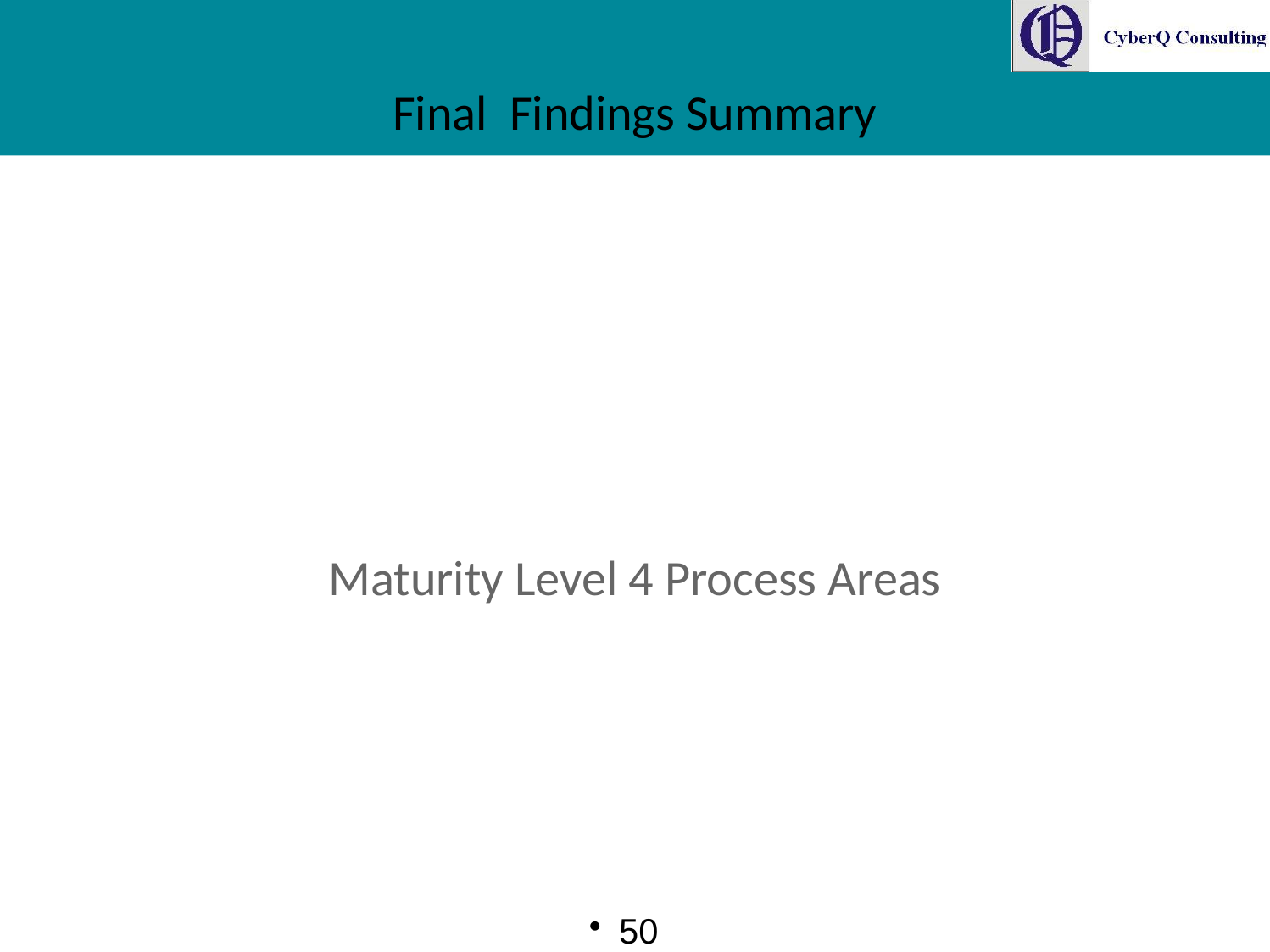

# Final  Findings Summary
Maturity Level 4 Process Areas
50